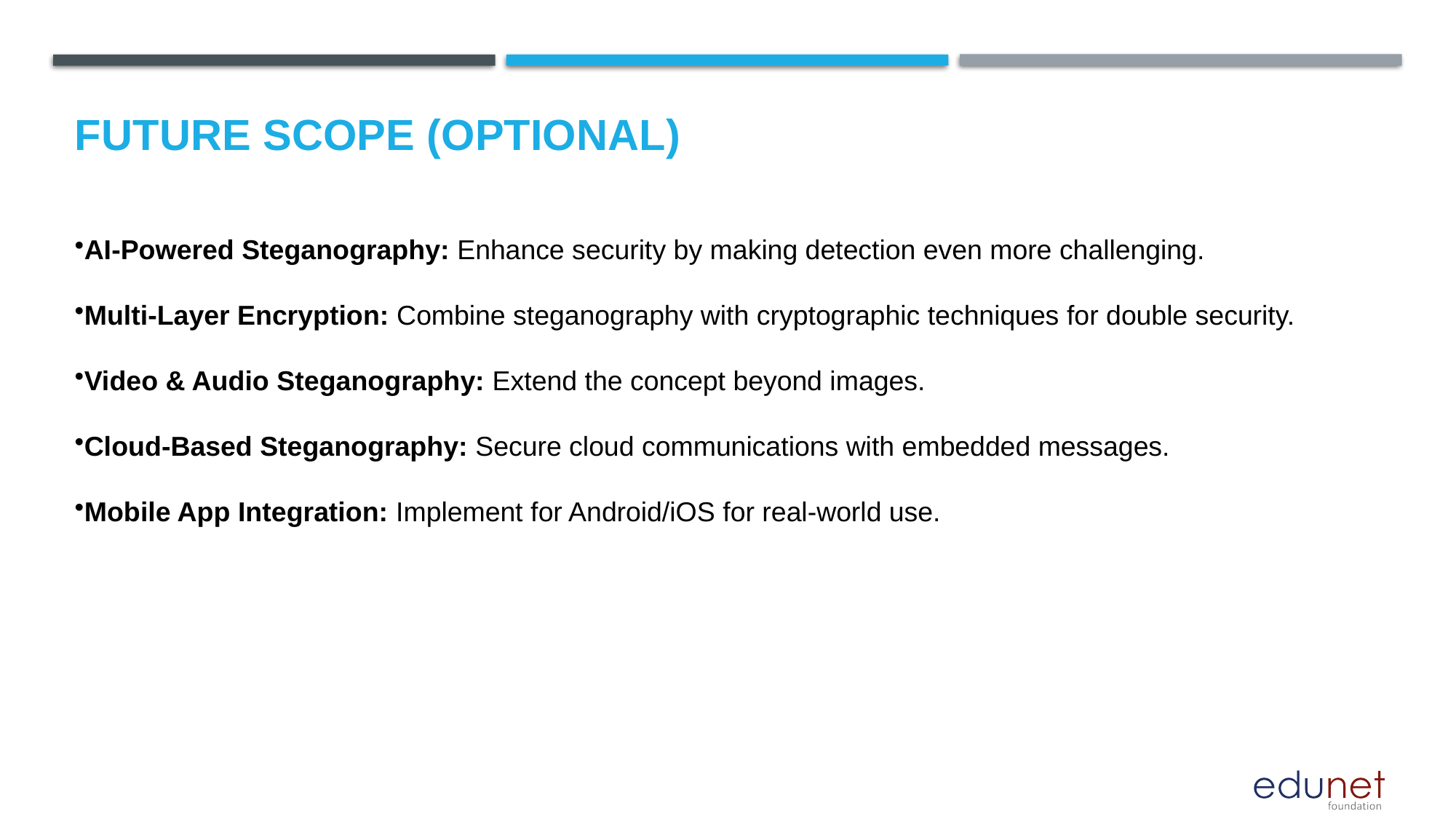

Future scope (optional)
AI-Powered Steganography: Enhance security by making detection even more challenging.

Multi-Layer Encryption: Combine steganography with cryptographic techniques for double security.

Video & Audio Steganography: Extend the concept beyond images.

Cloud-Based Steganography: Secure cloud communications with embedded messages.

Mobile App Integration: Implement for Android/iOS for real-world use.